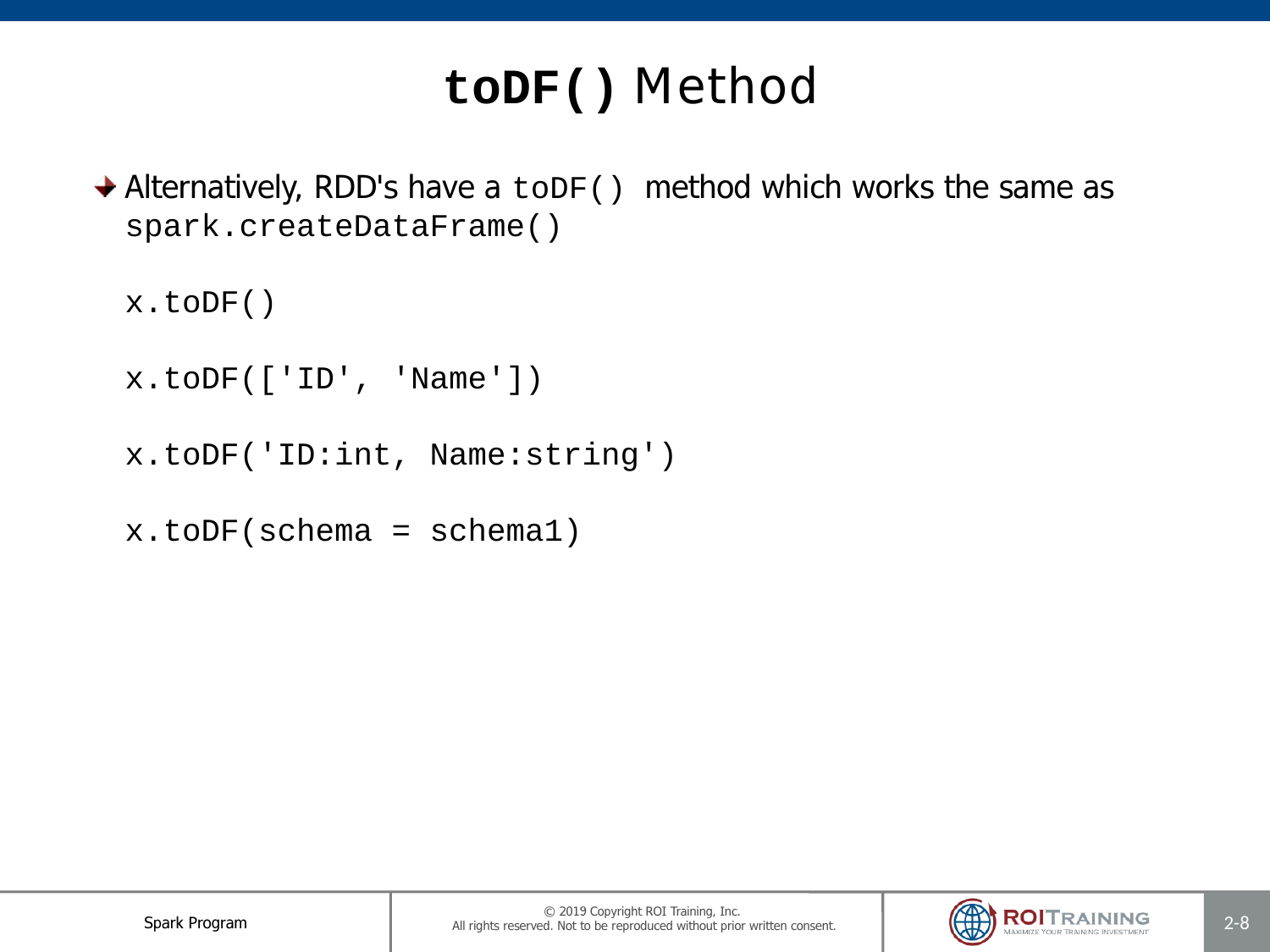

# toDF() Method
Alternatively, RDD's have a toDF() method which works the same as spark.createDataFrame()
x.toDF()
x.toDF(['ID', 'Name'])
x.toDF('ID:int, Name:string')
x.toDF(schema = schema1)